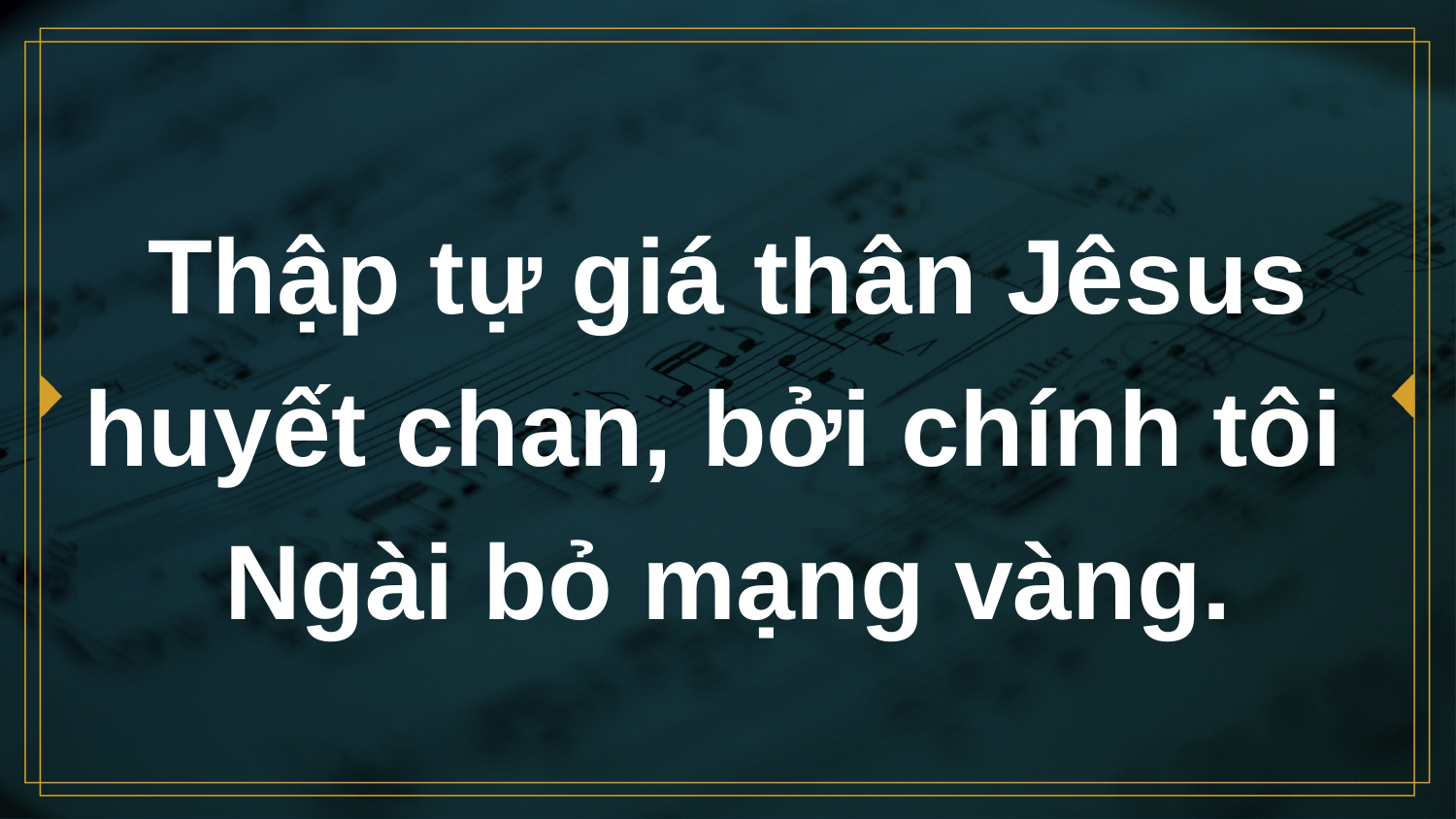

# Thập tự giá thân Jêsus huyết chan, bởi chính tôi Ngài bỏ mạng vàng.